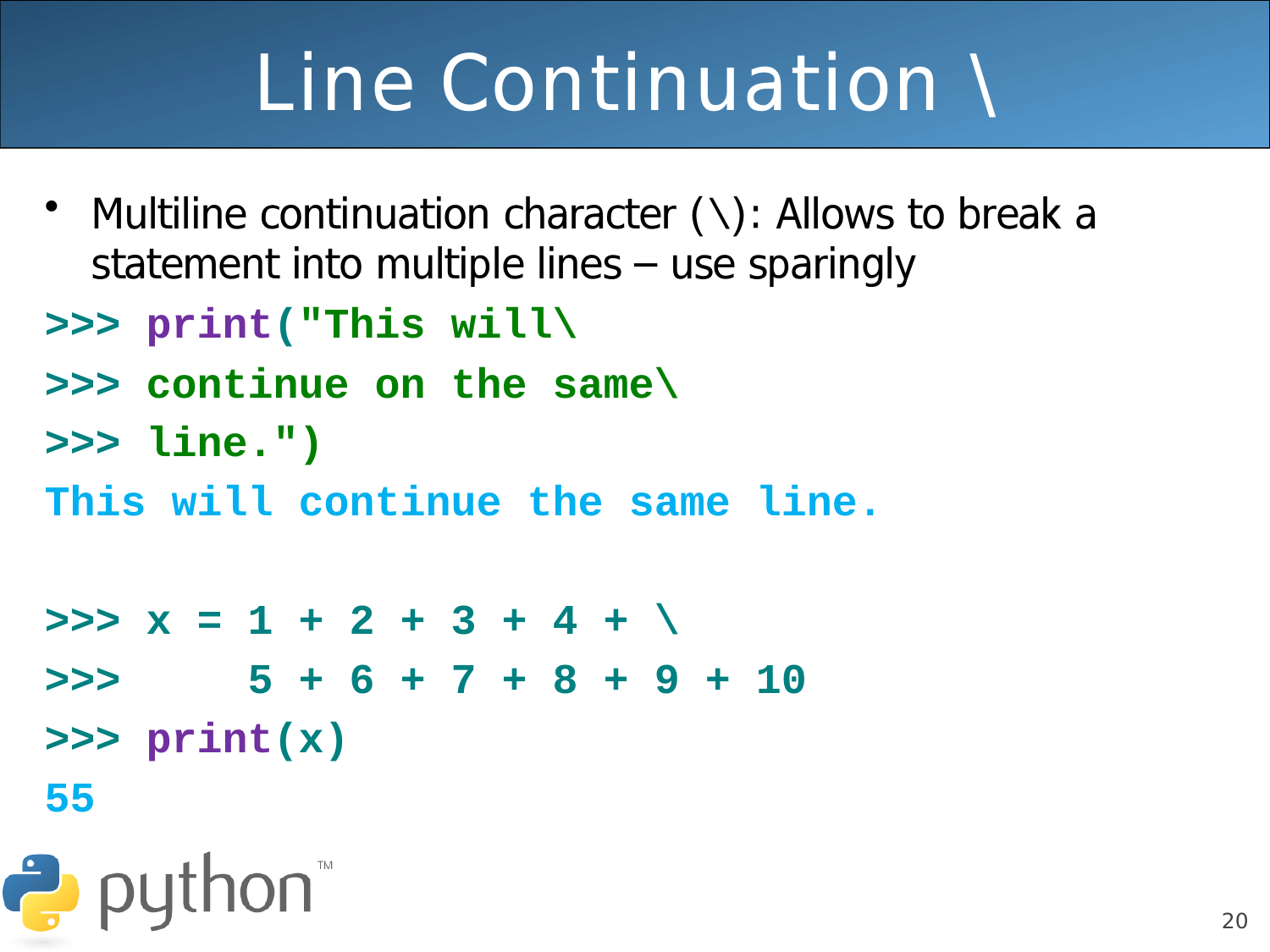

# Line Continuation \
Multiline continuation character (\): Allows to break a statement into multiple lines – use sparingly
>>> print("This will\
>>> continue on the same\
>>> line.")
This will continue the same line.

>>> x = 1 + 2 + 3 + 4 + \
>>>     5 + 6 + 7 + 8 + 9 + 10
>>> print(x)
55